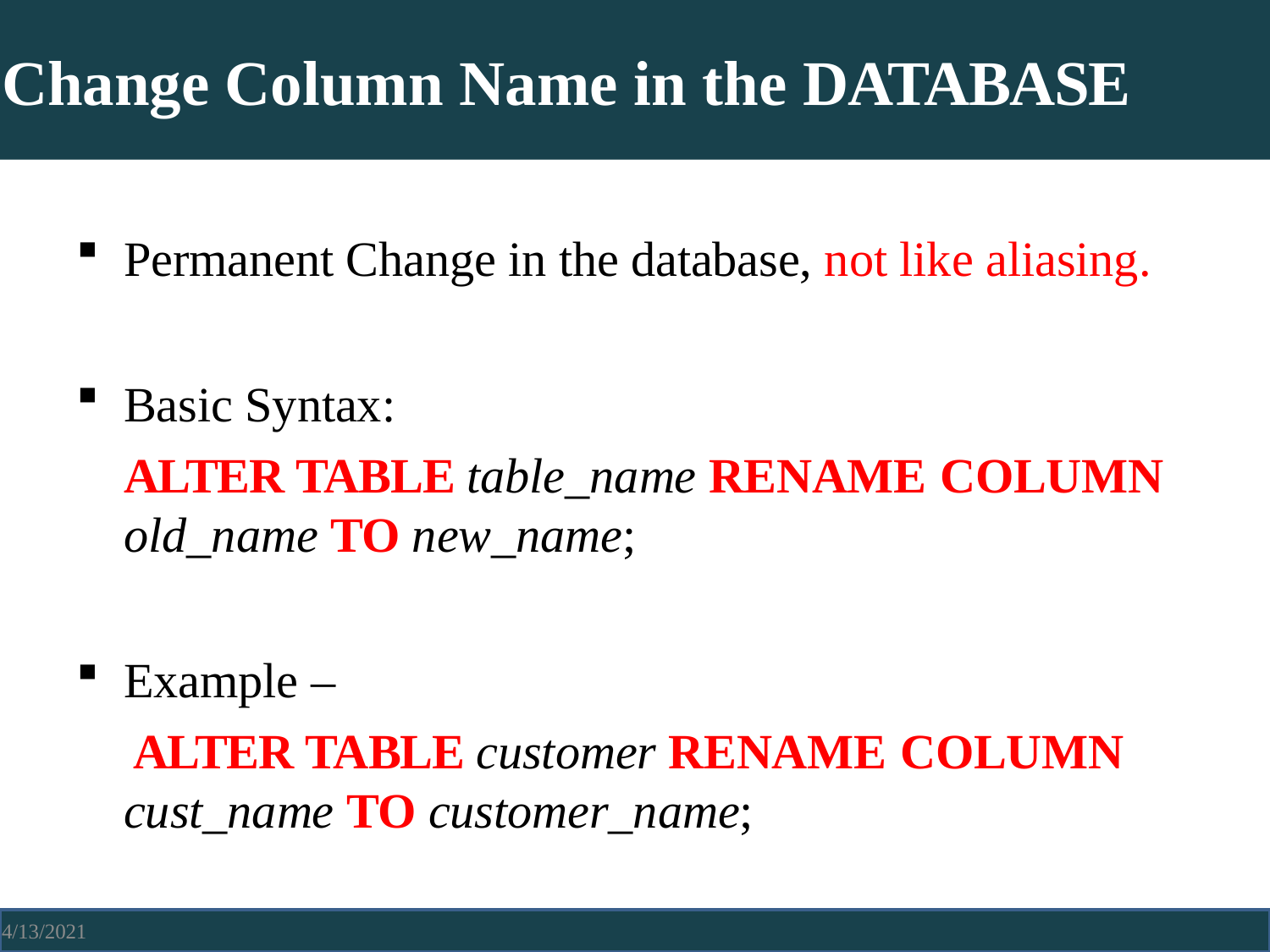

# Change Column Name in the DATABASE
Permanent Change in the database, not like aliasing.

Basic Syntax:
ALTER TABLE table_name RENAME COLUMN
old_name TO new_name;

Example –
ALTER TABLE customer RENAME COLUMN
cust_name TO customer_name;
4/13/2021